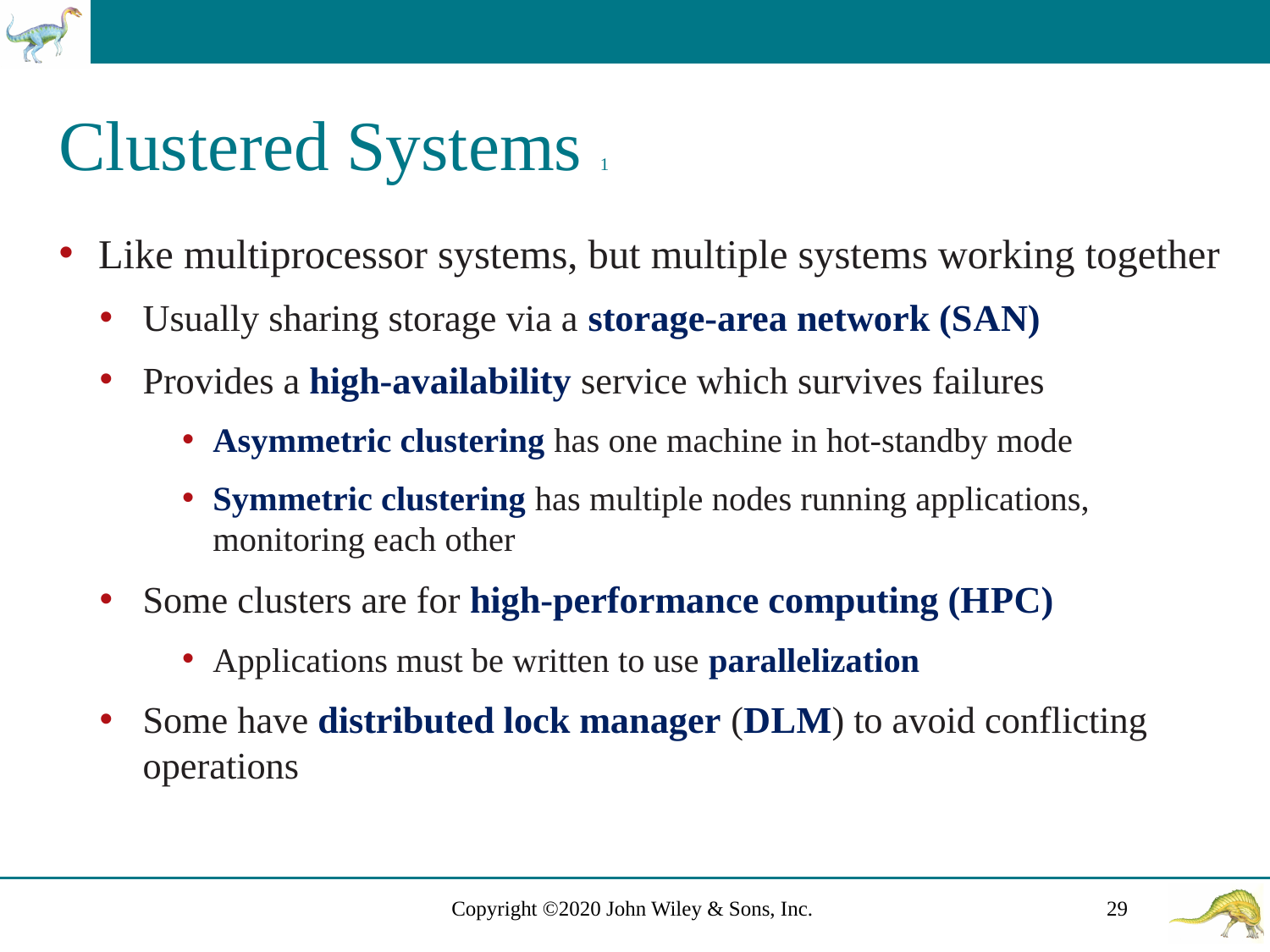

# Clustered Systems 1
Like multiprocessor systems, but multiple systems working together
Usually sharing storage via a storage-area network (S A N)
Provides a high-availability service which survives failures
Asymmetric clustering has one machine in hot-standby mode
Symmetric clustering has multiple nodes running applications, monitoring each other
Some clusters are for high-performance computing (H P C)
Applications must be written to use parallelization
Some have distributed lock manager (D L M) to avoid conflicting operations
Copyright ©2020 John Wiley & Sons, Inc.
29